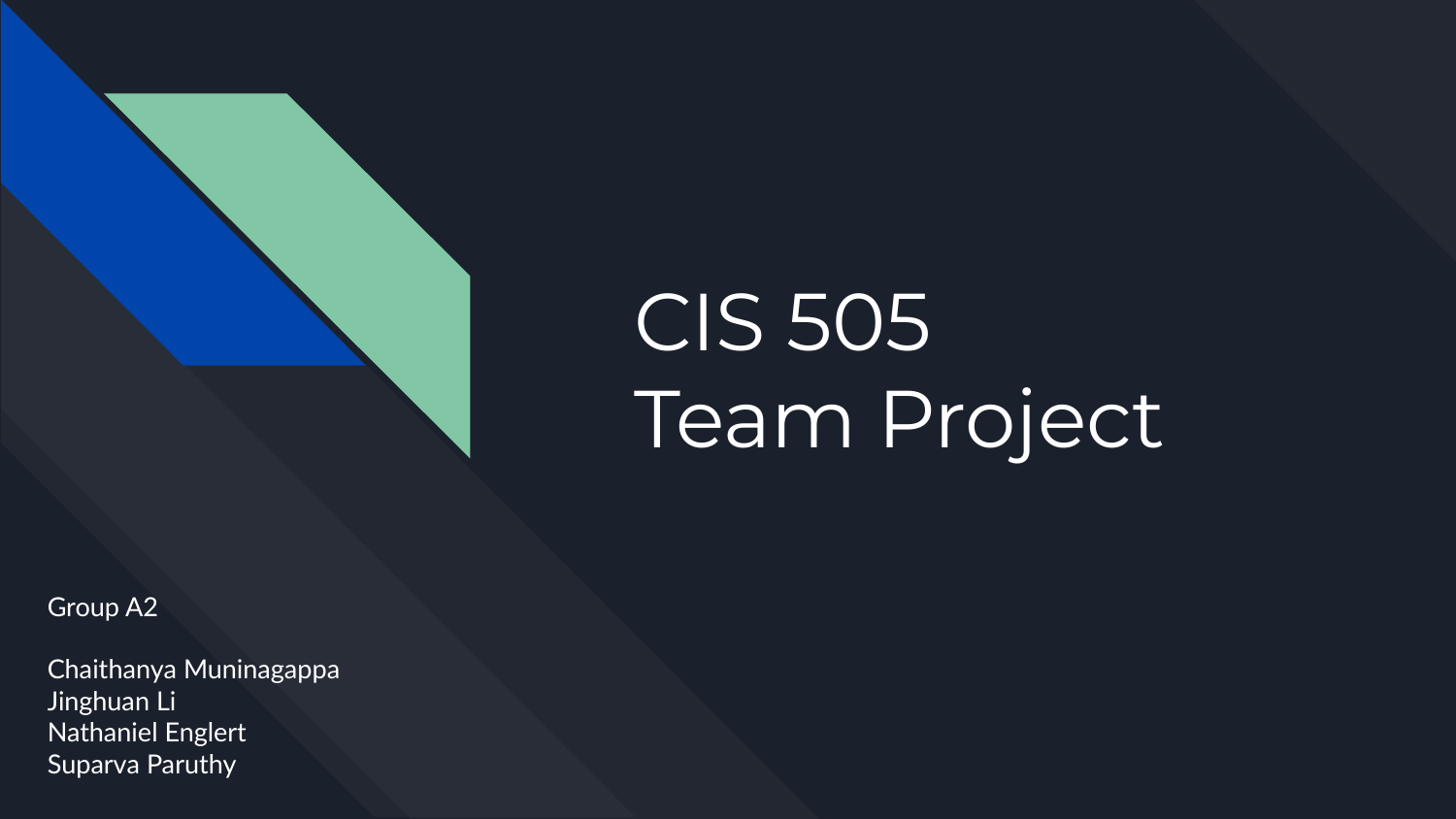

# CIS 505
Team Project
Group A2

Chaithanya Muninagappa
Jinghuan Li
Nathaniel Englert
Suparva Paruthy